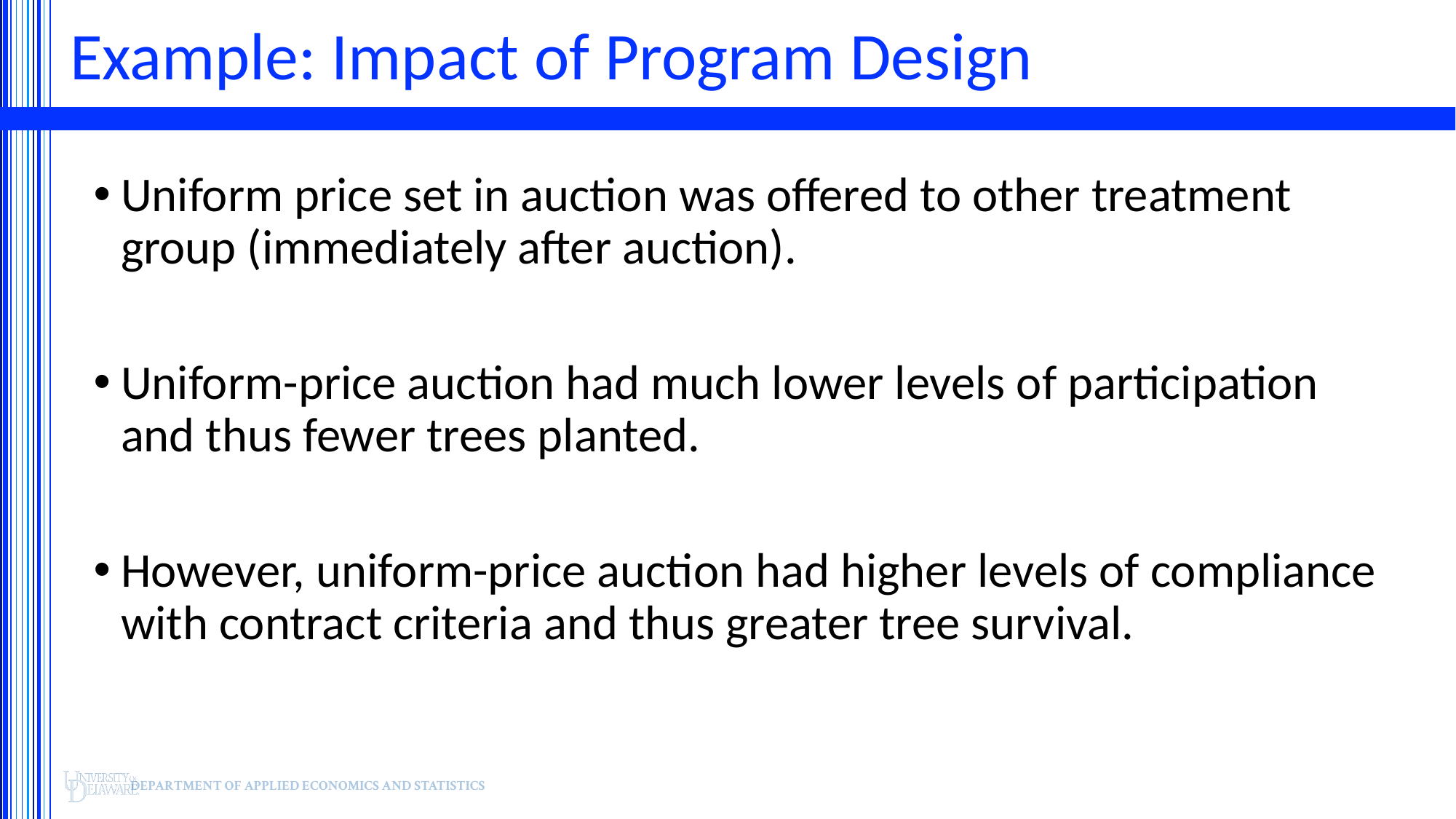

# Example: Impact of Program Design
Uniform price set in auction was offered to other treatment group (immediately after auction).

Uniform-price auction had much lower levels of participation and thus fewer trees planted.

However, uniform-price auction had higher levels of compliance with contract criteria and thus greater tree survival.